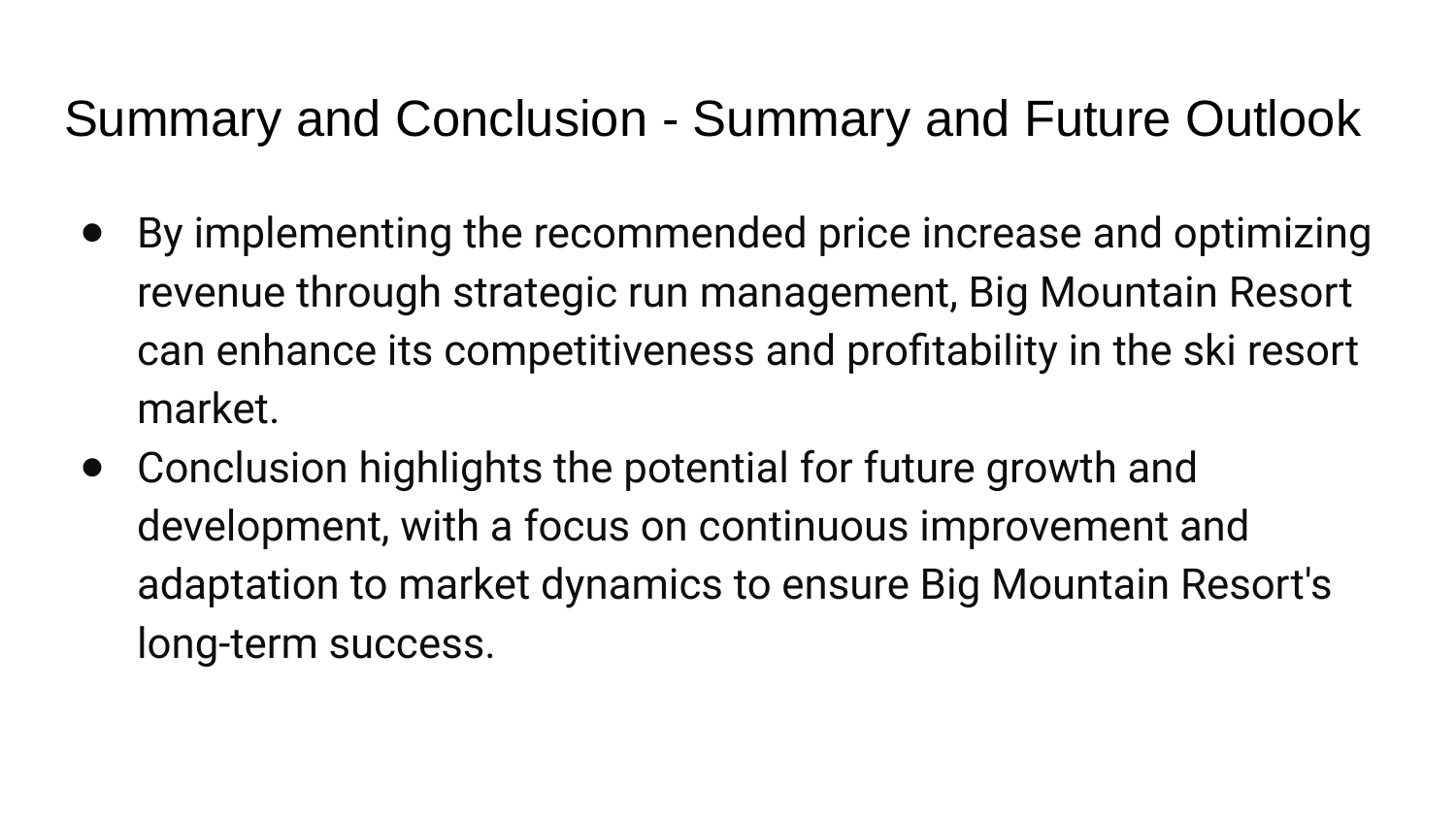

# Summary and Conclusion - Summary and Future Outlook
By implementing the recommended price increase and optimizing revenue through strategic run management, Big Mountain Resort can enhance its competitiveness and profitability in the ski resort market.
Conclusion highlights the potential for future growth and development, with a focus on continuous improvement and adaptation to market dynamics to ensure Big Mountain Resort's long-term success.